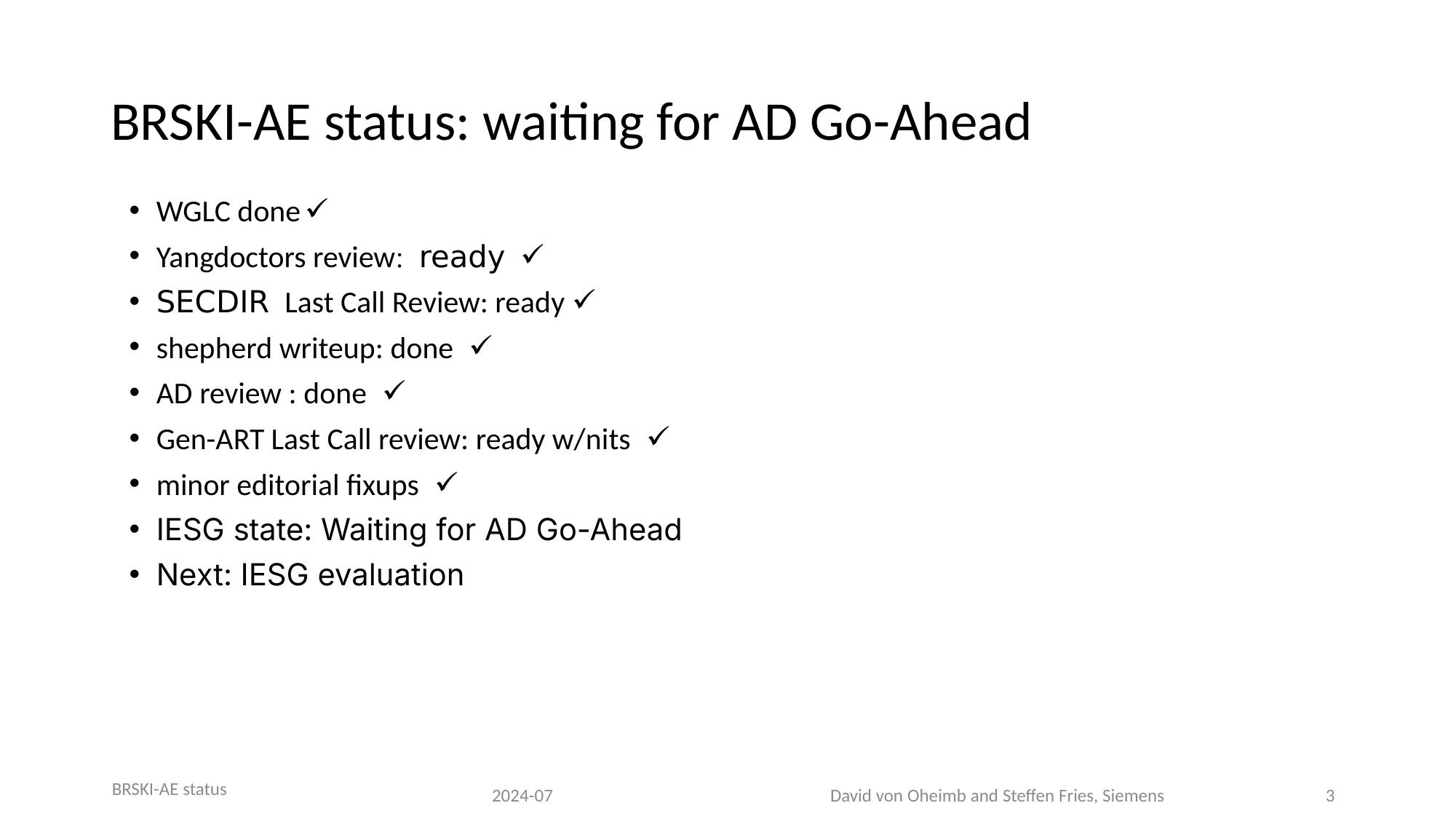

BRSKI-AE status: waiting for AD Go-Ahead
WGLC done ✓
Yangdoctors review: ready ✓
SECDIR Last Call Review: ready ✓
shepherd writeup: done ✓
AD review : done ✓
Gen-ART Last Call review: ready w/nits ✓
minor editorial fixups ✓
IESG state: Waiting for AD Go-Ahead
Next: IESG evaluation